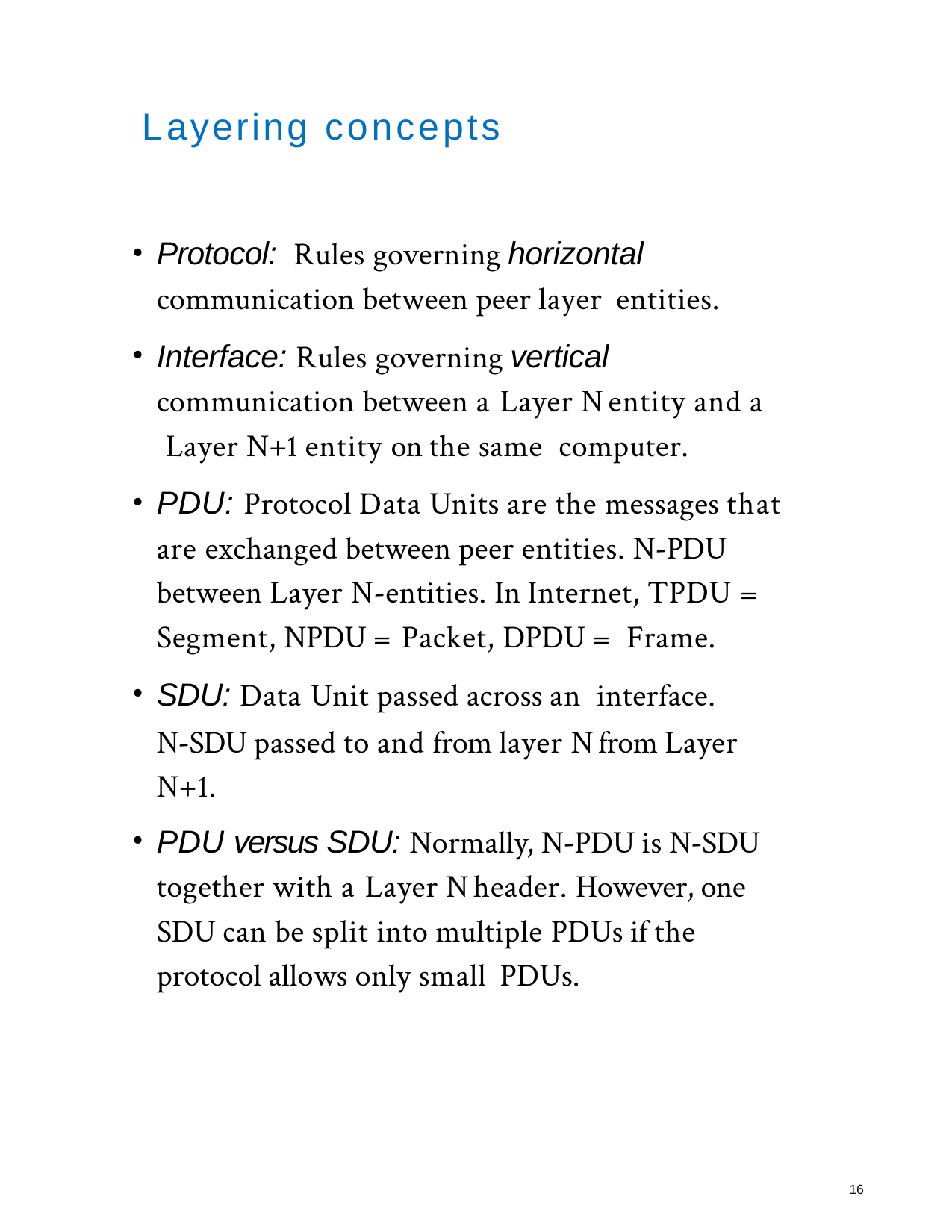

Layering concepts

Protocol:  Rules governing horizontal
communication between peer layer entities.
Interface: Rules governing vertical  communication between a Layer N entity and a  Layer N+1 entity on the same computer.
PDU: Protocol Data Units are the messages that  are exchanged between peer entities. N-PDU  between Layer N-entities. In Internet, TPDU =  Segment, NPDU = Packet, DPDU = Frame.
SDU: Data Unit passed across an interface.
N-SDU passed to and from layer N from Layer  N+1.
PDU versus SDU: Normally, N-PDU is N-SDU  together with a Layer N header. However, one  SDU can be split into multiple PDUs if the  protocol allows only small PDUs.
16